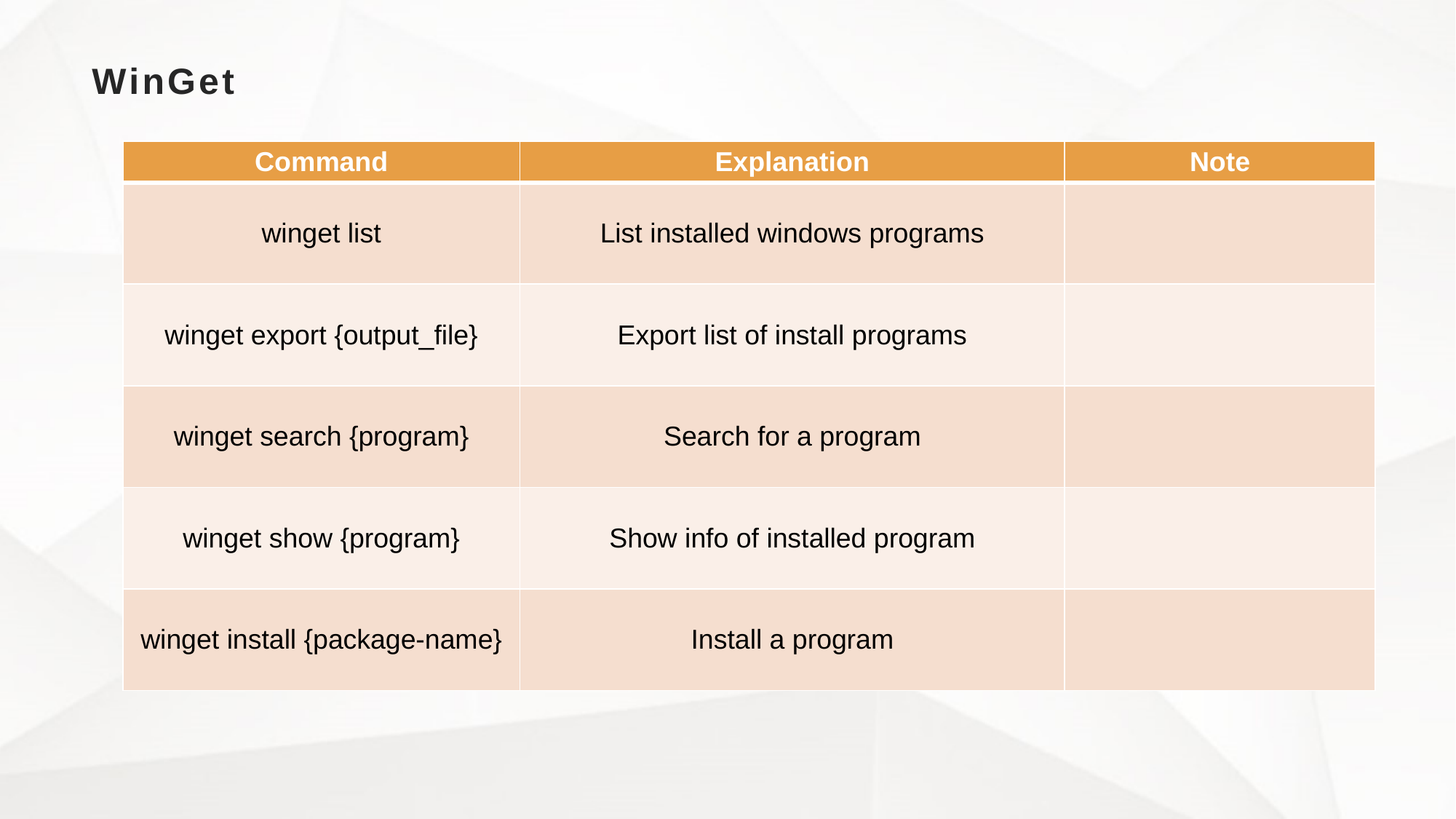

# WinGet
| Command | Explanation | Note |
| --- | --- | --- |
| winget list | List installed windows programs |  |
| winget export {output\_file} | Export list of install programs |  |
| winget search {program} | Search for a program |  |
| winget show {program} | Show info of installed program |  |
| winget install {package-name} | Install a program |  |